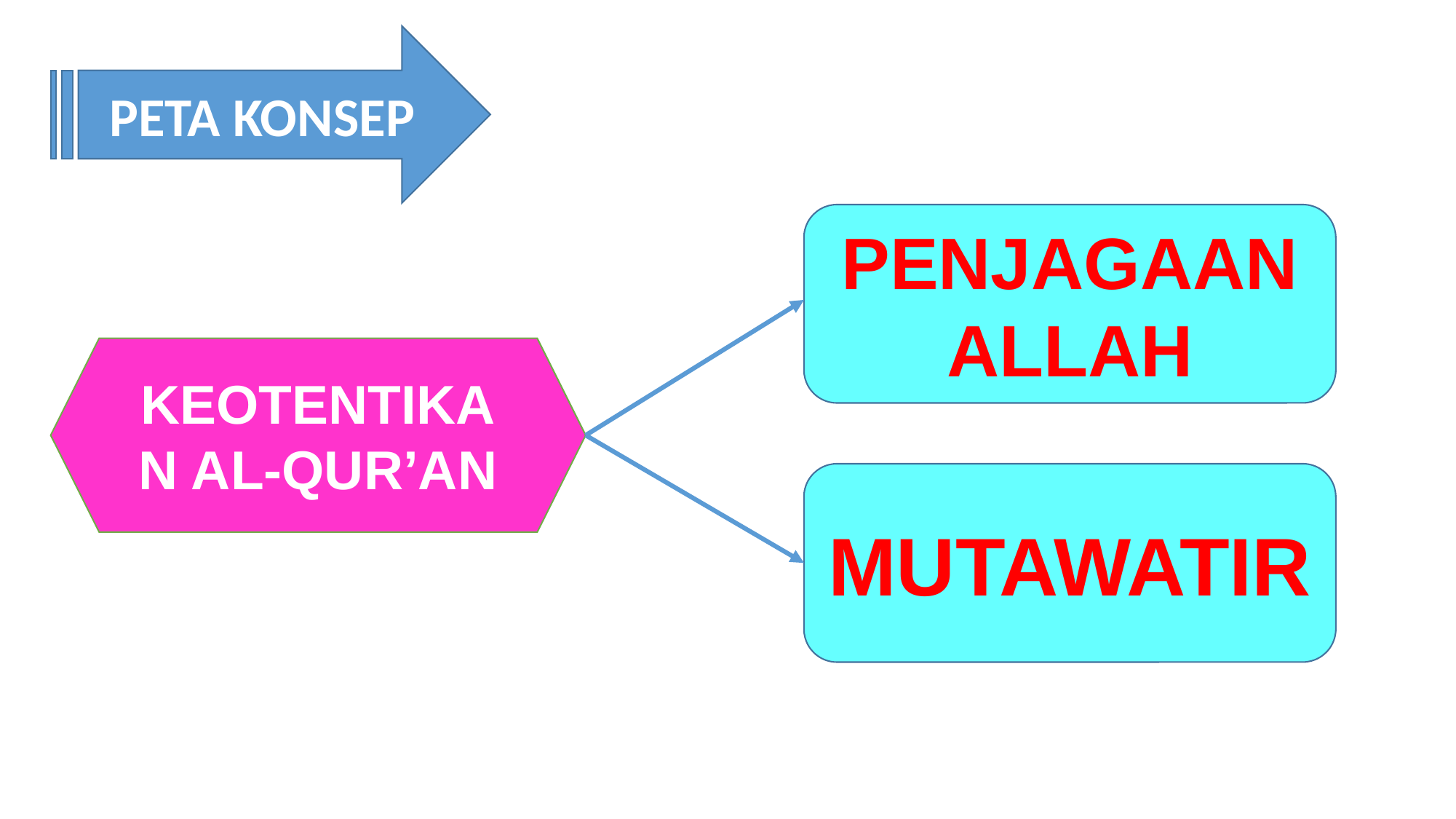

PETA KONSEP
PENJAGAAN ALLAH
KEOTENTIKAN AL-QUR’AN
MUTAWATIR